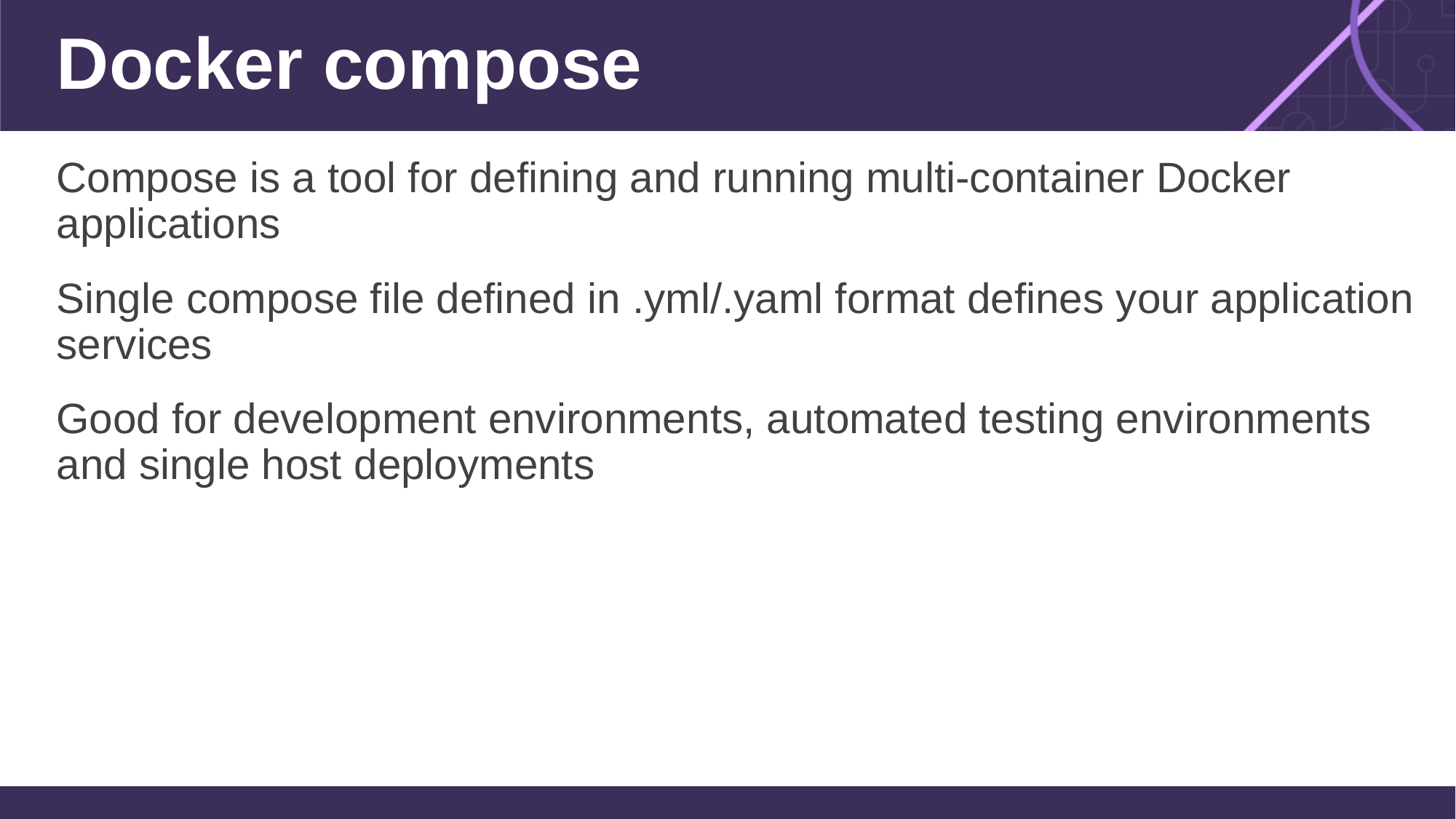

# Docker compose
Compose is a tool for defining and running multi-container Docker applications
Single compose file defined in .yml/.yaml format defines your application services
Good for development environments, automated testing environments and single host deployments